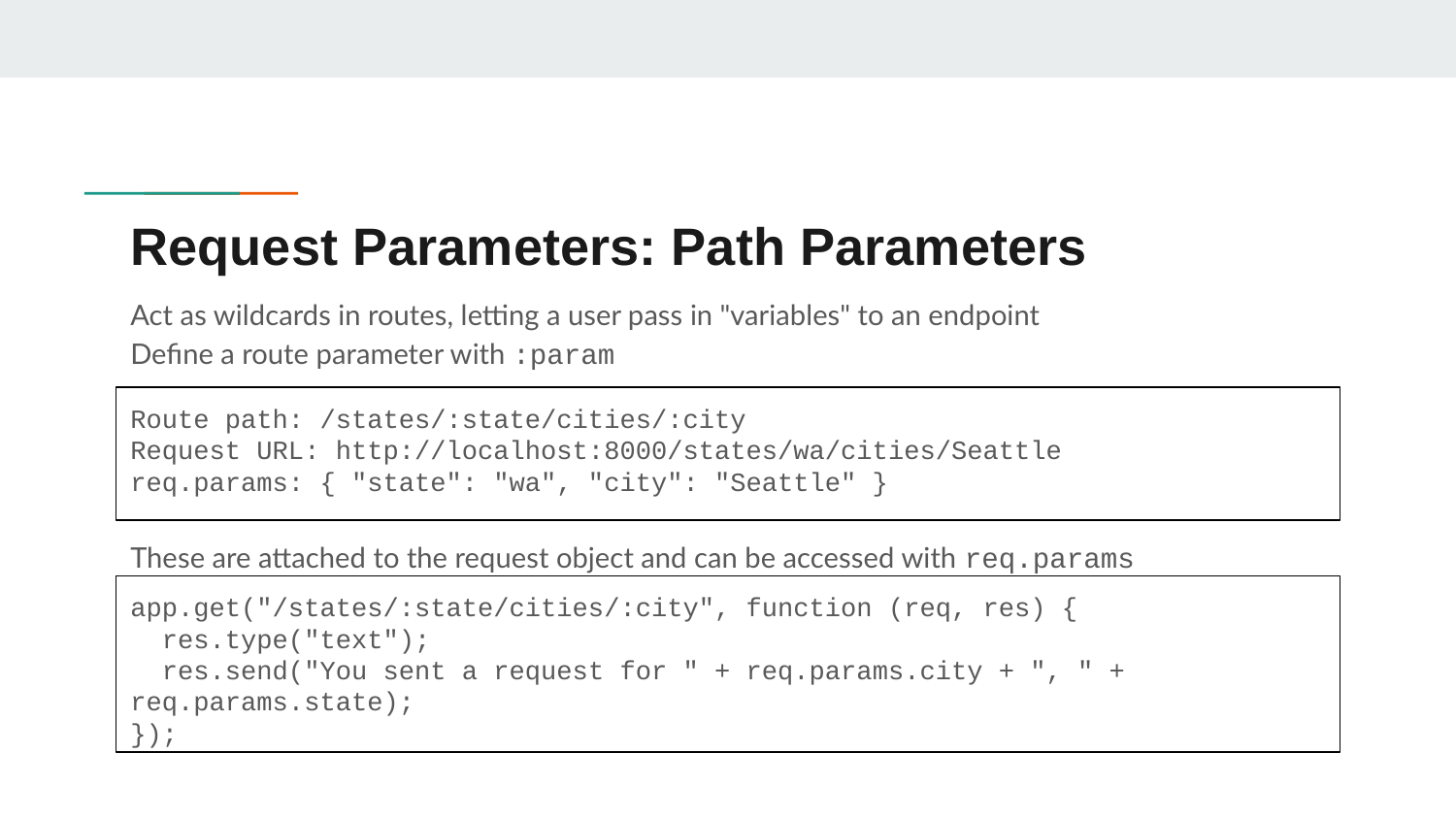

# Request Parameters: Path Parameters
Act as wildcards in routes, letting a user pass in "variables" to an endpoint
Define a route parameter with :param

Route path: /states/:state/cities/:city
Request URL: http://localhost:8000/states/wa/cities/Seattle
req.params: { "state": "wa", "city": "Seattle" }

These are attached to the request object and can be accessed with req.params
app.get("/states/:state/cities/:city", function (req, res) {
  res.type("text");
  res.send("You sent a request for " + req.params.city + ", " + req.params.state);
});